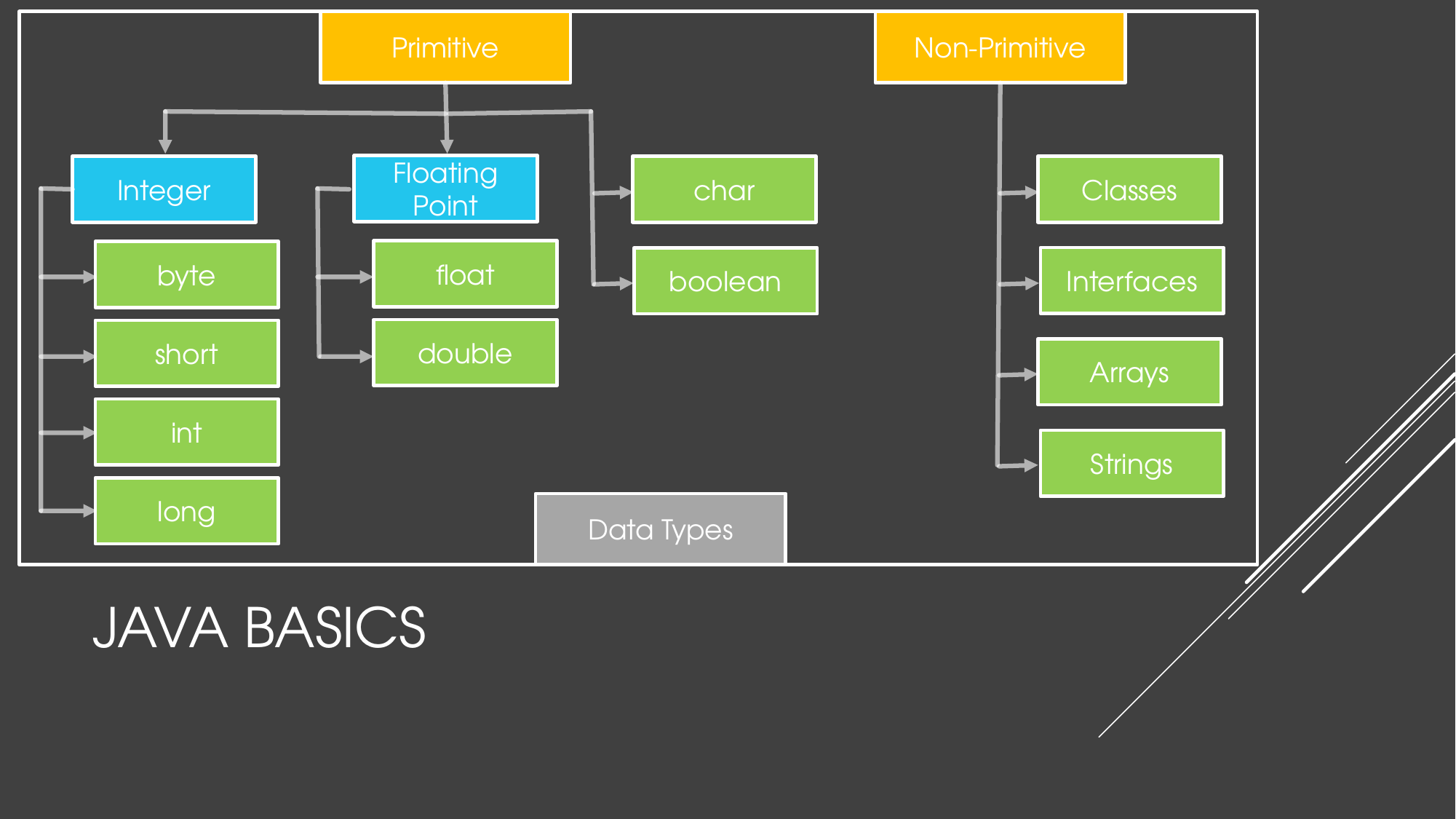

Primitive
Non-Primitive
Floating Point
Integer
char
Classes
float
byte
Interfaces
boolean
double
short
Arrays
int
Strings
long
Data Types
# Java basics